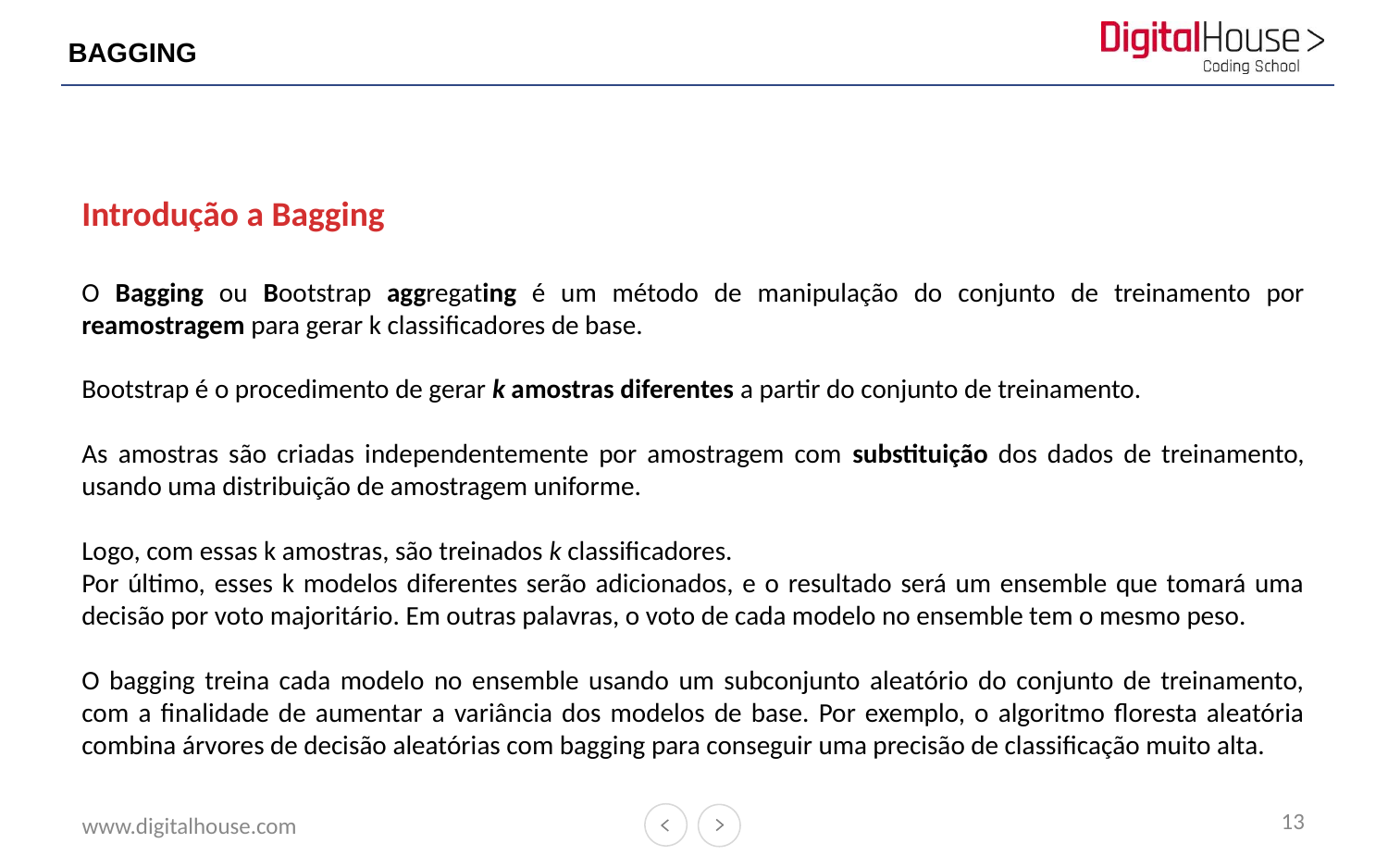

# BAGGING
Introdução a Bagging

O Bagging ou Bootstrap aggregating é um método de manipulação do conjunto de treinamento por reamostragem para gerar k classificadores de base.

Bootstrap é o procedimento de gerar k amostras diferentes a partir do conjunto de treinamento.

As amostras são criadas independentemente por amostragem com substituição dos dados de treinamento, usando uma distribuição de amostragem uniforme.

Logo, com essas k amostras, são treinados k classificadores.
Por último, esses k modelos diferentes serão adicionados, e o resultado será um ensemble que tomará uma decisão por voto majoritário. Em outras palavras, o voto de cada modelo no ensemble tem o mesmo peso.

O bagging treina cada modelo no ensemble usando um subconjunto aleatório do conjunto de treinamento, com a finalidade de aumentar a variância dos modelos de base. Por exemplo, o algoritmo floresta aleatória combina árvores de decisão aleatórias com bagging para conseguir uma precisão de classificação muito alta.
13